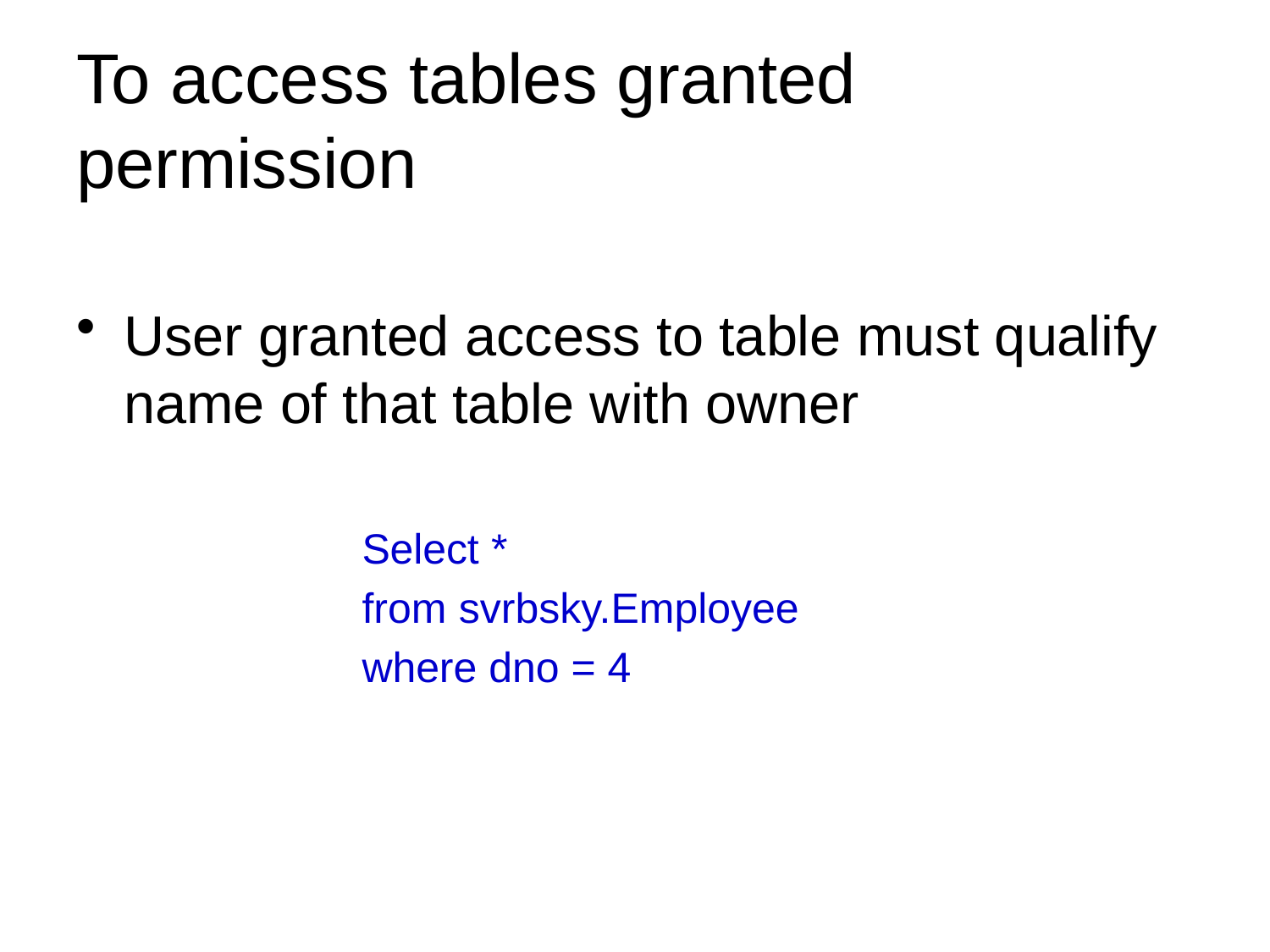

# To access tables granted permission

User granted access to table must qualify name of that table with owner

		Select *
		from svrbsky.Employee
		where dno = 4